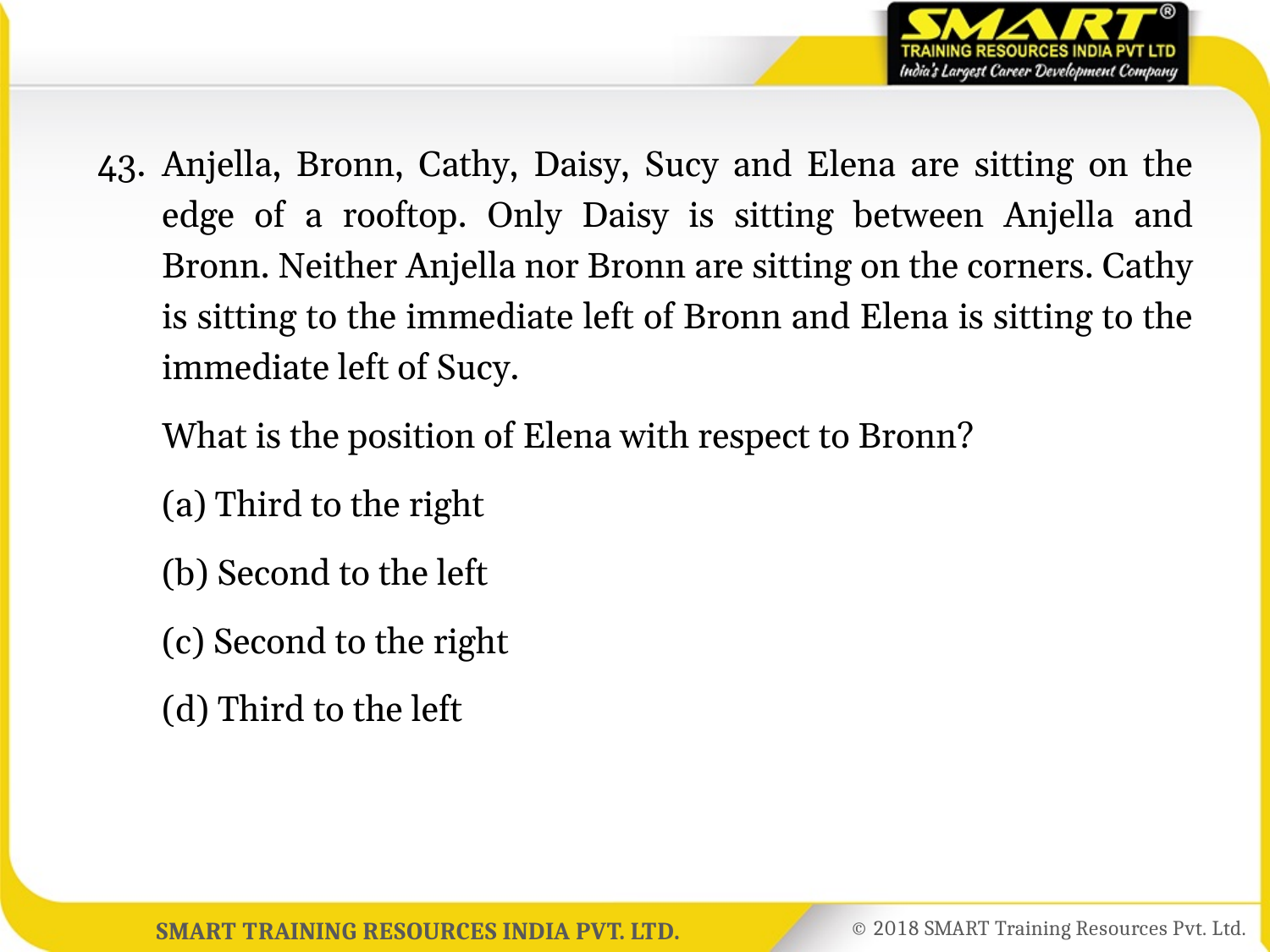

43.	Anjella, Bronn, Cathy, Daisy, Sucy and Elena are sitting on the edge of a rooftop. Only Daisy is sitting between Anjella and Bronn. Neither Anjella nor Bronn are sitting on the corners. Cathy is sitting to the immediate left of Bronn and Elena is sitting to the immediate left of Sucy.
	What is the position of Elena with respect to Bronn?
	(a) Third to the right
	(b) Second to the left
	(c) Second to the right
	(d) Third to the left